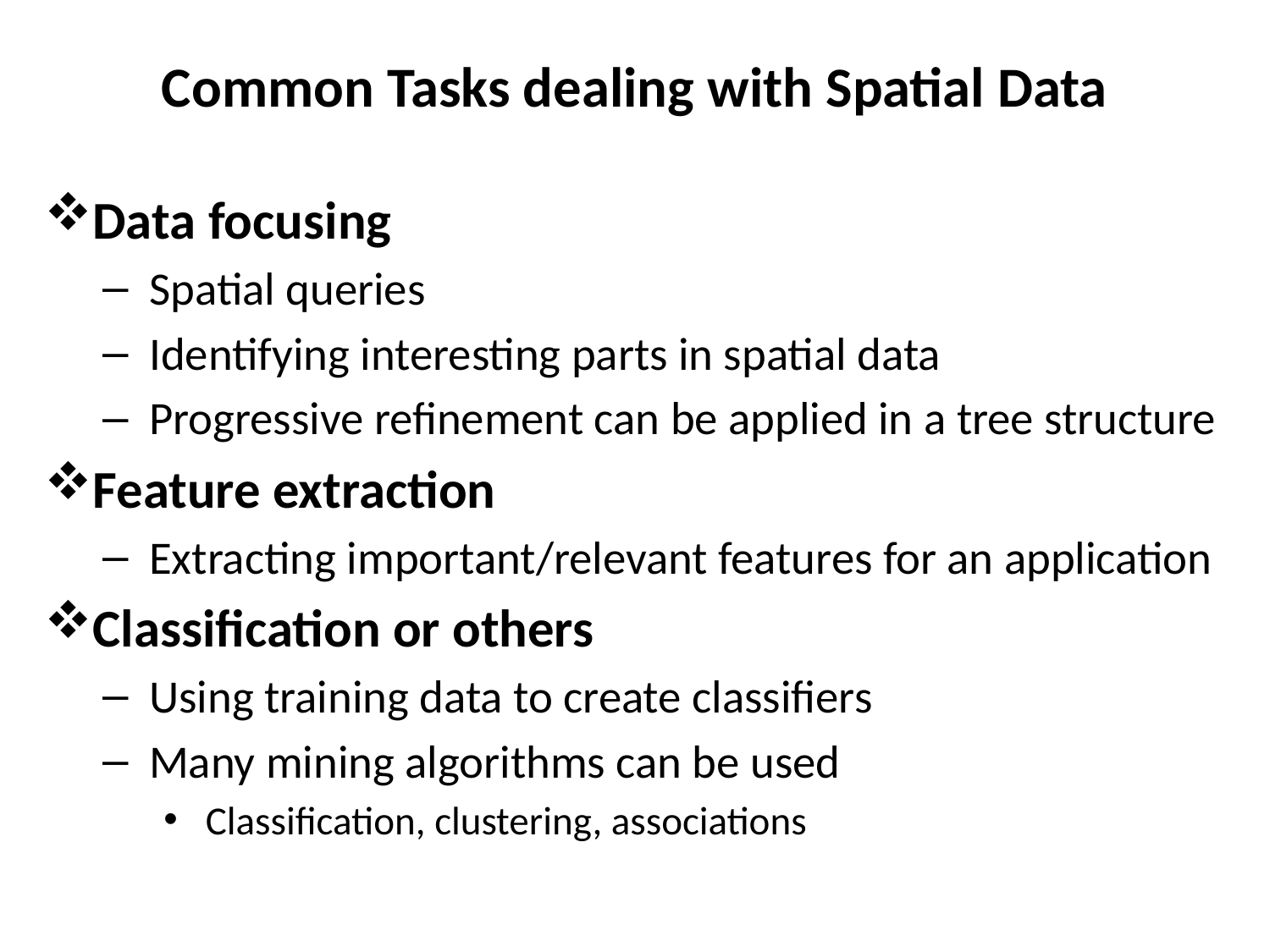

# Common Tasks dealing with Spatial Data
Data focusing
Spatial queries
Identifying interesting parts in spatial data
Progressive refinement can be applied in a tree structure
Feature extraction
Extracting important/relevant features for an application
Classification or others
Using training data to create classifiers
Many mining algorithms can be used
Classification, clustering, associations